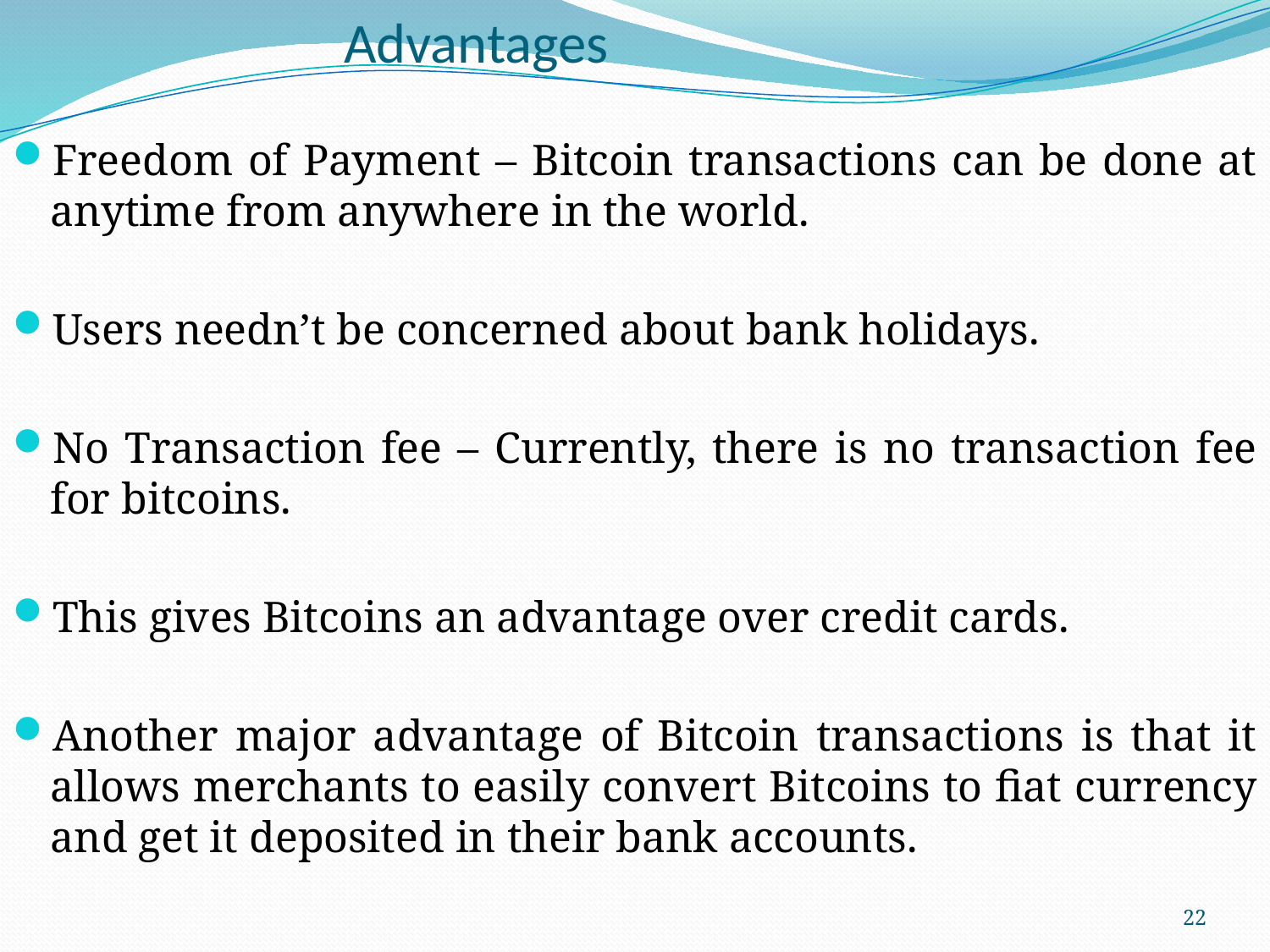

# Advantages
Freedom of Payment – Bitcoin transactions can be done at anytime from anywhere in the world.

Users needn’t be concerned about bank holidays.

No Transaction fee – Currently, there is no transaction fee for bitcoins.

This gives Bitcoins an advantage over credit cards.

Another major advantage of Bitcoin transactions is that it allows merchants to easily convert Bitcoins to fiat currency and get it deposited in their bank accounts.

22